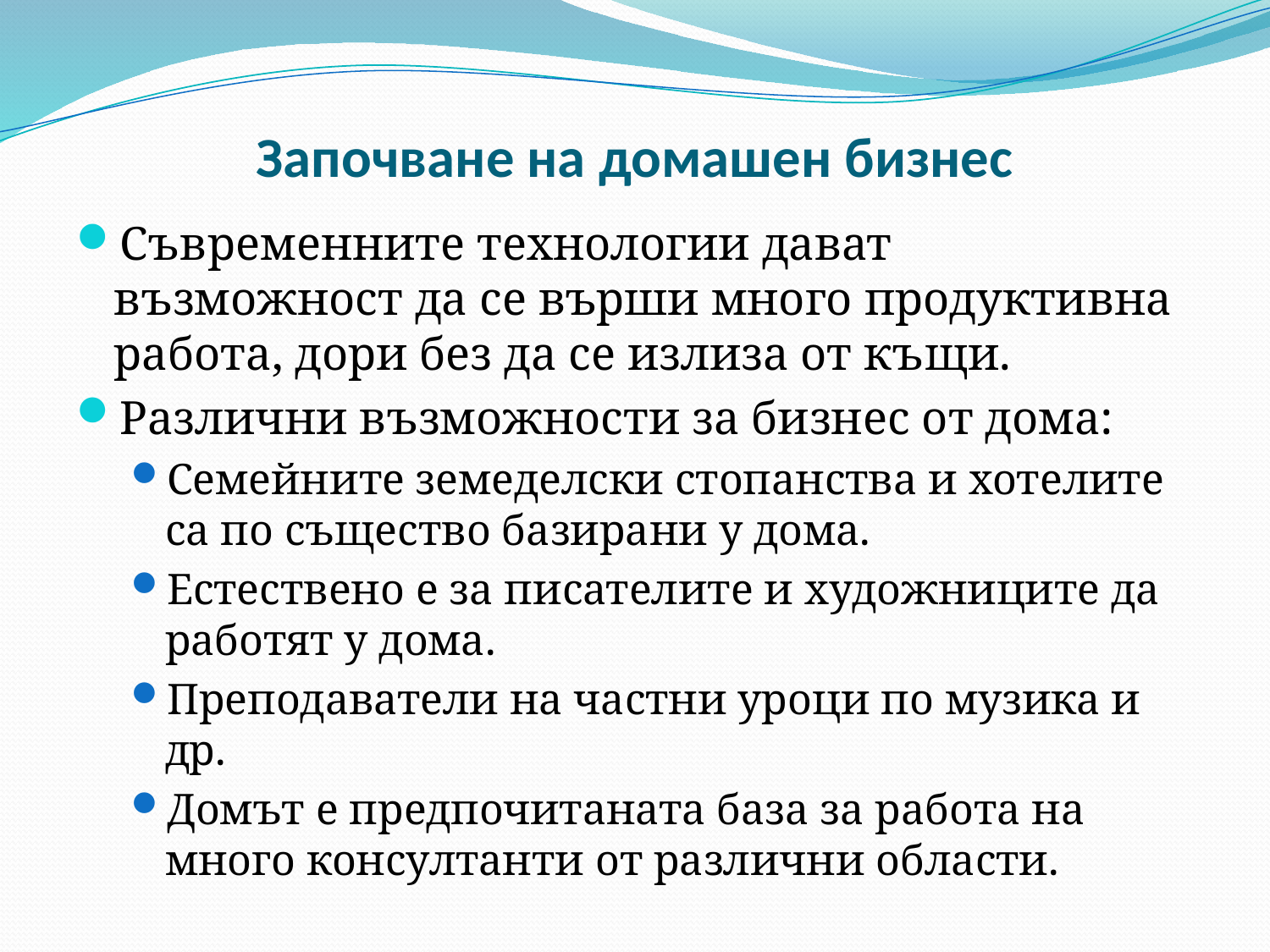

# Започване на домашен бизнес
Съвременните технологии дават възможност да се върши много продуктивна работа, дори без да се излиза от къщи.
Различни възможности за бизнес от дома:
Семейните земеделски стопанства и хотелите  са по същество базирани у дома.
Естествено е за писателите и художниците да работят у дома.
Преподаватели на частни уроци по музика и др.
Домът е предпочитаната база за работа на много консултанти от различни области.